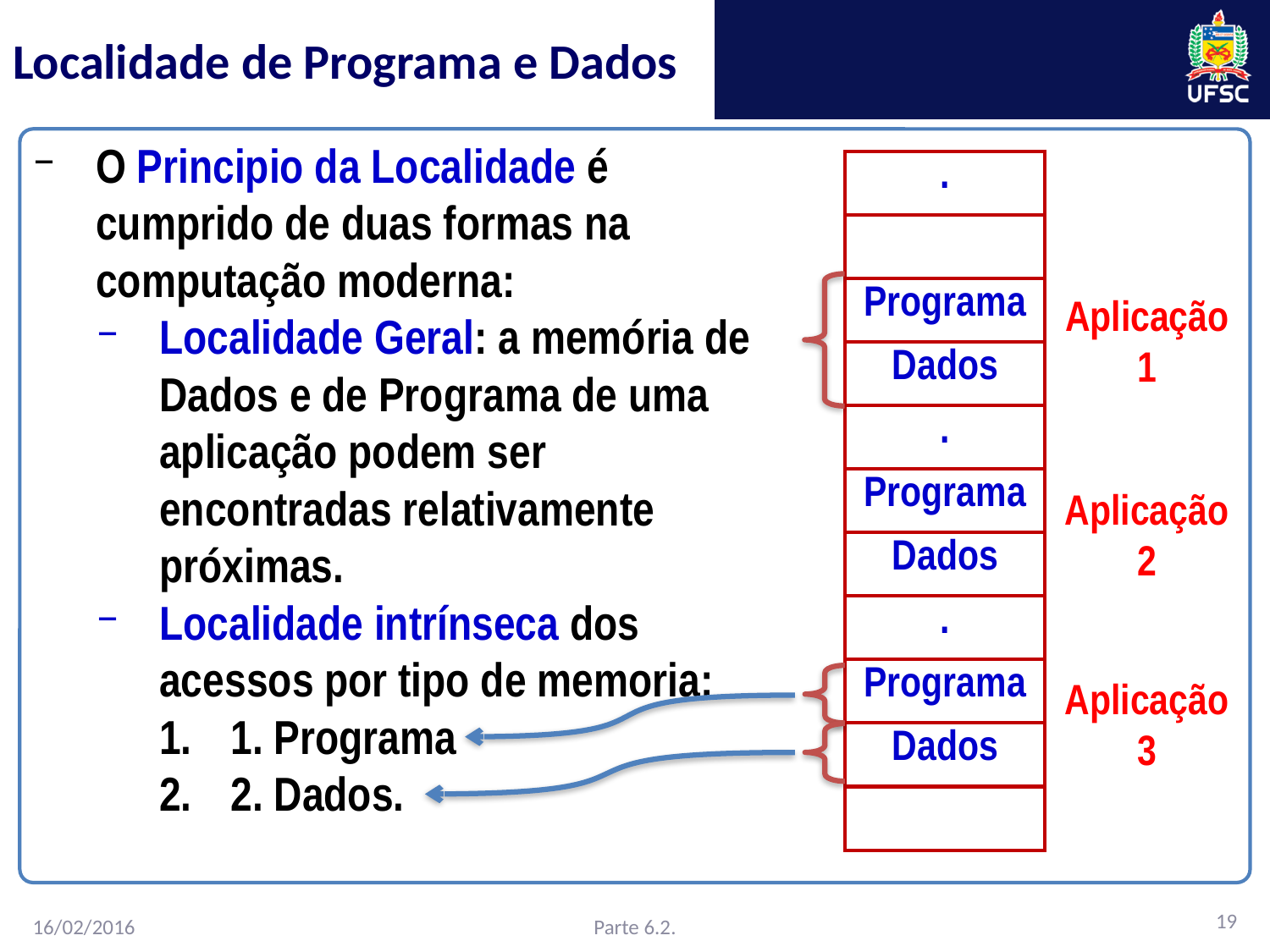

# Localidade de Programa e Dados
O Principio da Localidade é cumprido de duas formas na computação moderna:
Localidade Geral: a memória de Dados e de Programa de uma aplicação podem ser encontradas relativamente próximas.
Localidade intrínseca dos acessos por tipo de memoria:
1. Programa
2. Dados.
| . |
| --- |
|  |
| Programa |
| Dados |
| . |
| Programa |
| Dados |
| . |
| Programa |
| Dados |
|  |

Aplicação 1
Aplicação 2

Aplicação 3

19
Parte 6.2.
16/02/2016